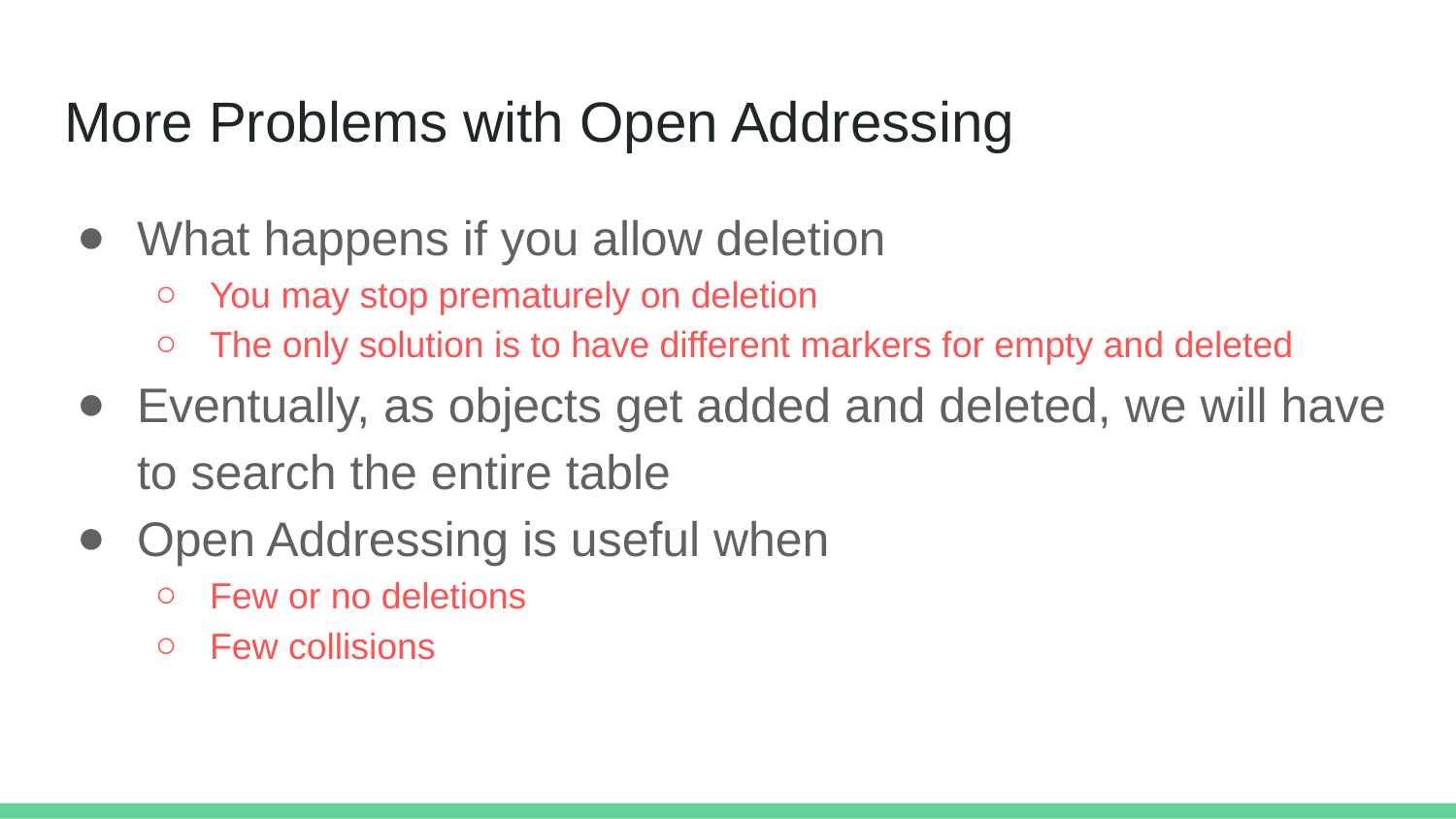

# More Problems with Open Addressing
What happens if you allow deletion
You may stop prematurely on deletion
The only solution is to have different markers for empty and deleted
Eventually, as objects get added and deleted, we will have to search the entire table
Open Addressing is useful when
Few or no deletions
Few collisions